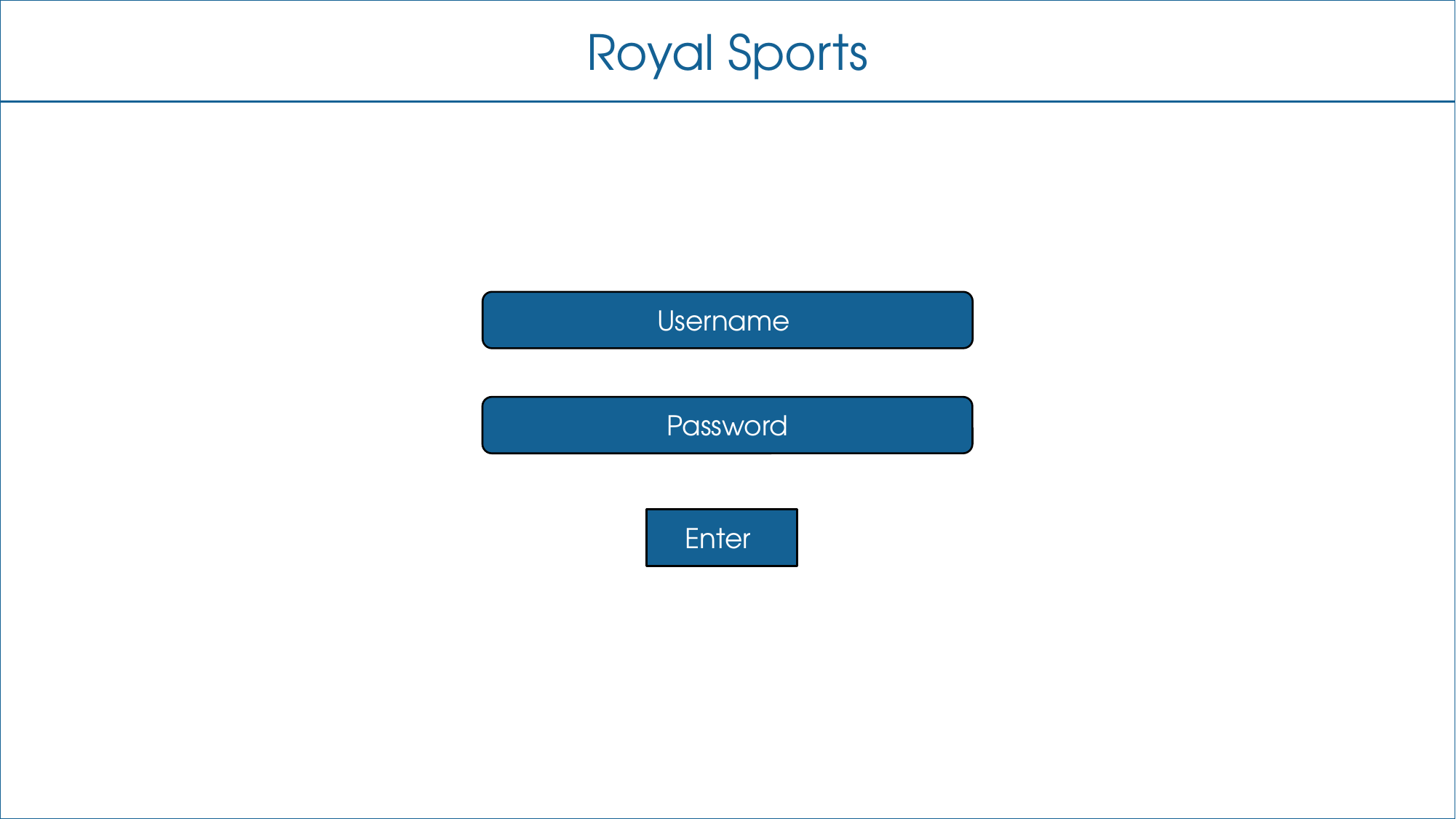

Royal Sports
!

Username
Password
  Accept       Decline
Enter